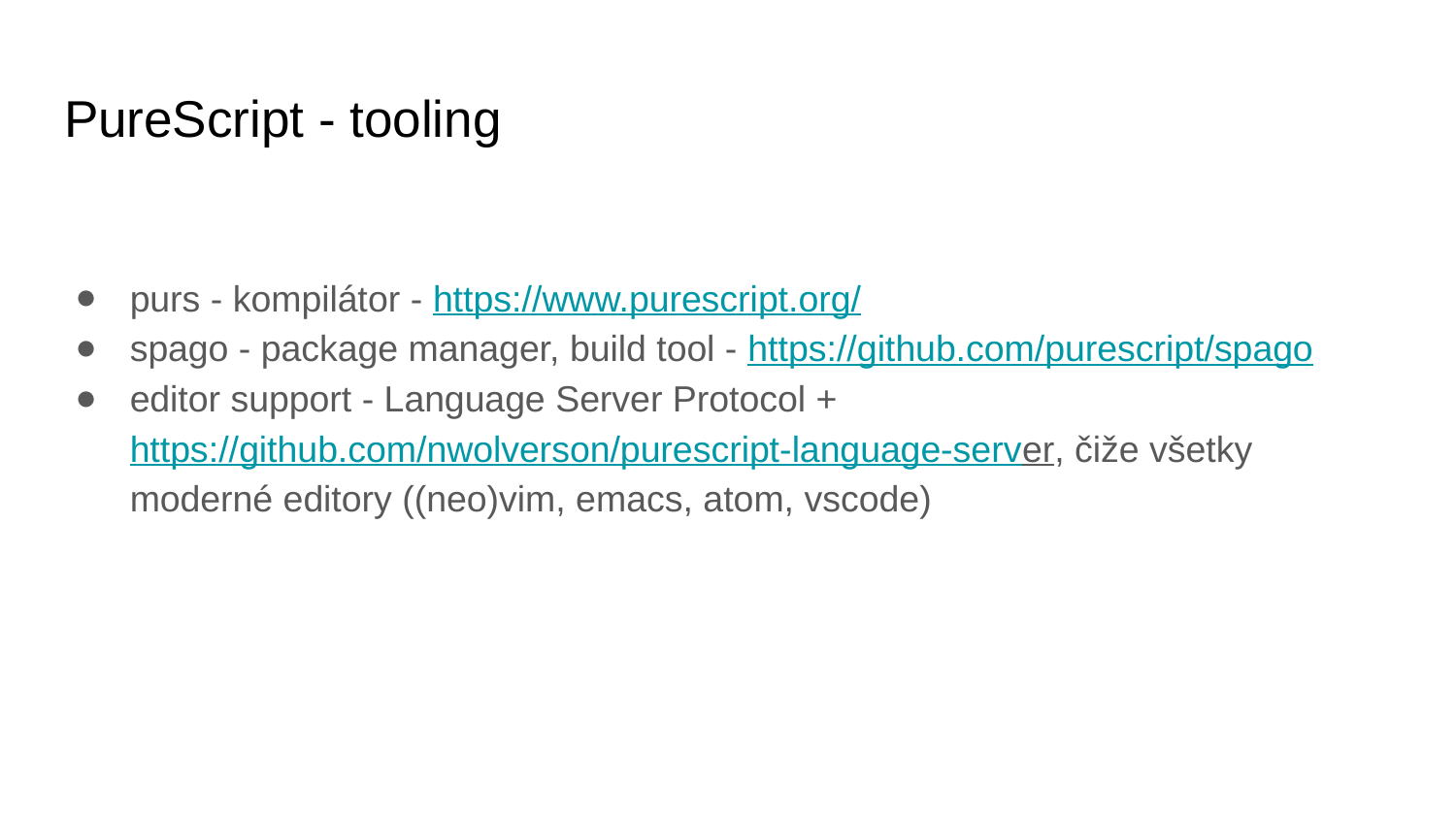

# PureScript - tooling
purs - kompilátor - https://www.purescript.org/
spago - package manager, build tool - https://github.com/purescript/spago
editor support - Language Server Protocol + https://github.com/nwolverson/purescript-language-server, čiže všetky moderné editory ((neo)vim, emacs, atom, vscode)